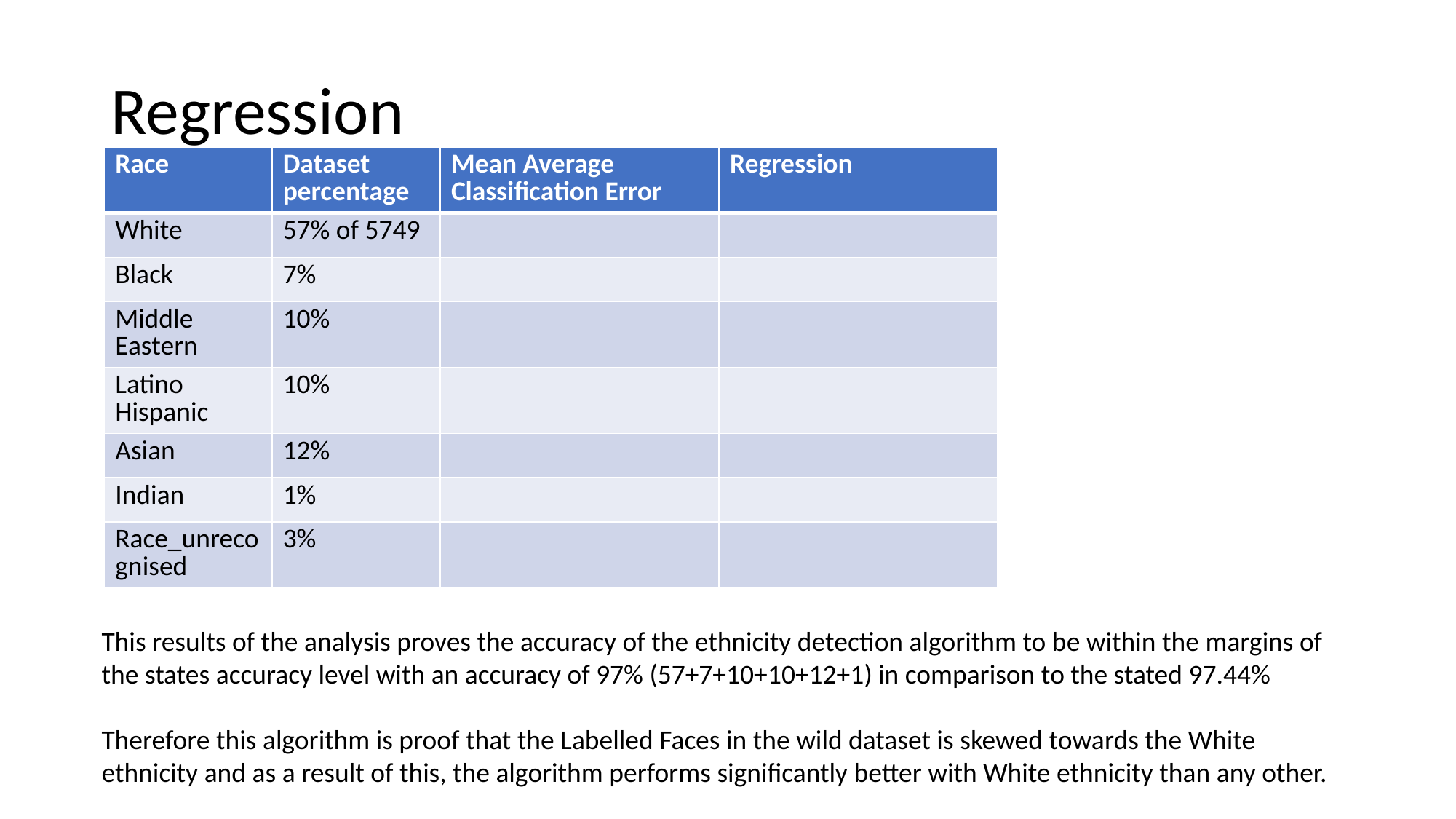

# Regression
| Race | Dataset percentage | Mean Average Classification Error | Regression |
| --- | --- | --- | --- |
| White | 57% of 5749 |  |  |
| Black | 7% |  |  |
| Middle Eastern | 10% |  |  |
| Latino Hispanic | 10% |  |  |
| Asian | 12% |  |  |
| Indian | 1% |  |  |
| Race\_unrecognised | 3% |  |  |
This results of the analysis proves the accuracy of the ethnicity detection algorithm to be within the margins of the states accuracy level with an accuracy of 97% (57+7+10+10+12+1) in comparison to the stated 97.44%

Therefore this algorithm is proof that the Labelled Faces in the wild dataset is skewed towards the White ethnicity and as a result of this, the algorithm performs significantly better with White ethnicity than any other.